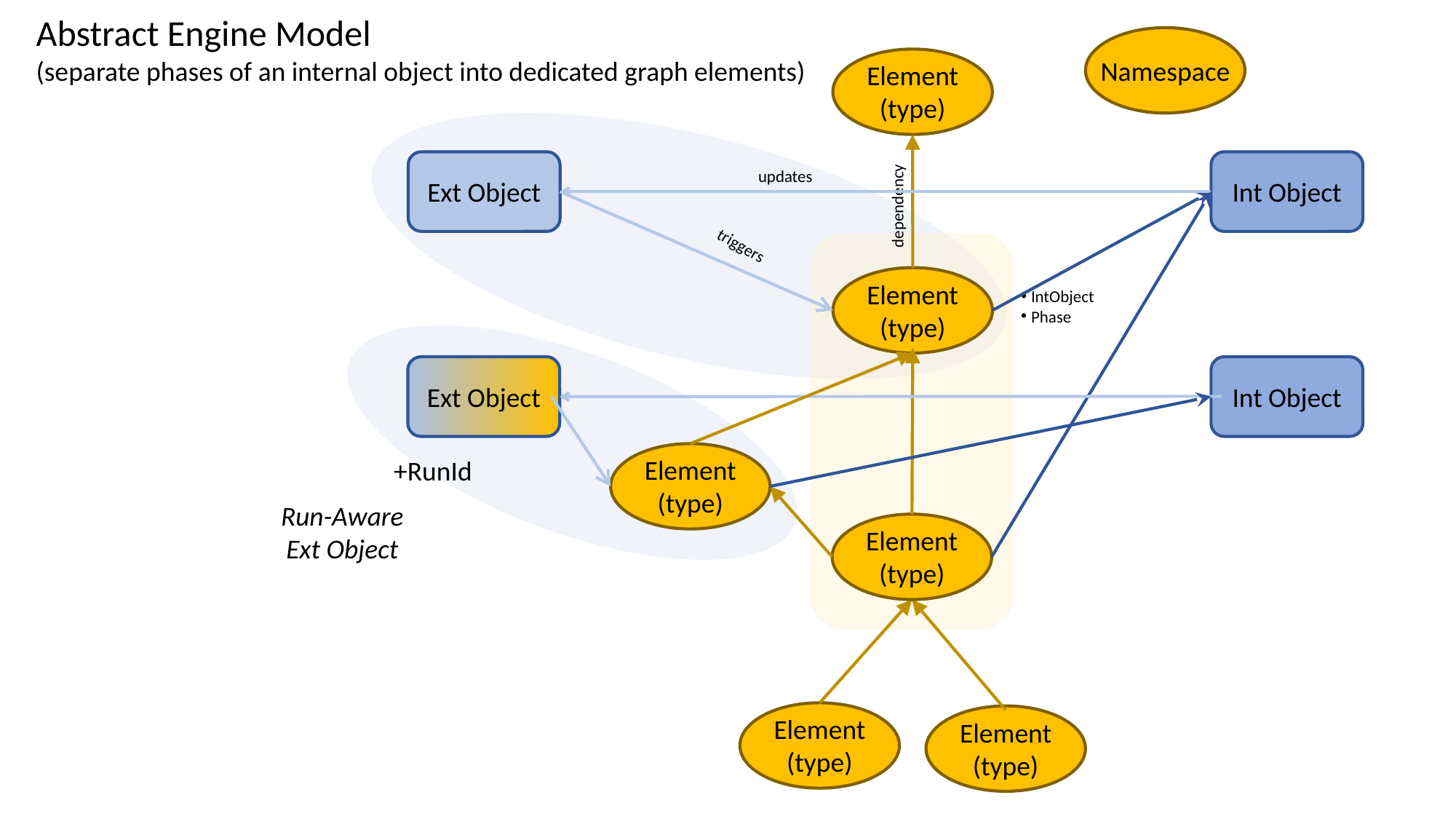

Abstract Engine Model
(separate phases of an internal object into dedicated graph elements)

Namespace

Element
(type)

Ext Object

Int Object
updates
dependency
triggers

Element
(type)
IntObject
Phase

Ext Object

Int Object

Element
(type)
+RunId
Run-Aware
Ext Object

Element
(type)

Element
(type)

Element
(type)